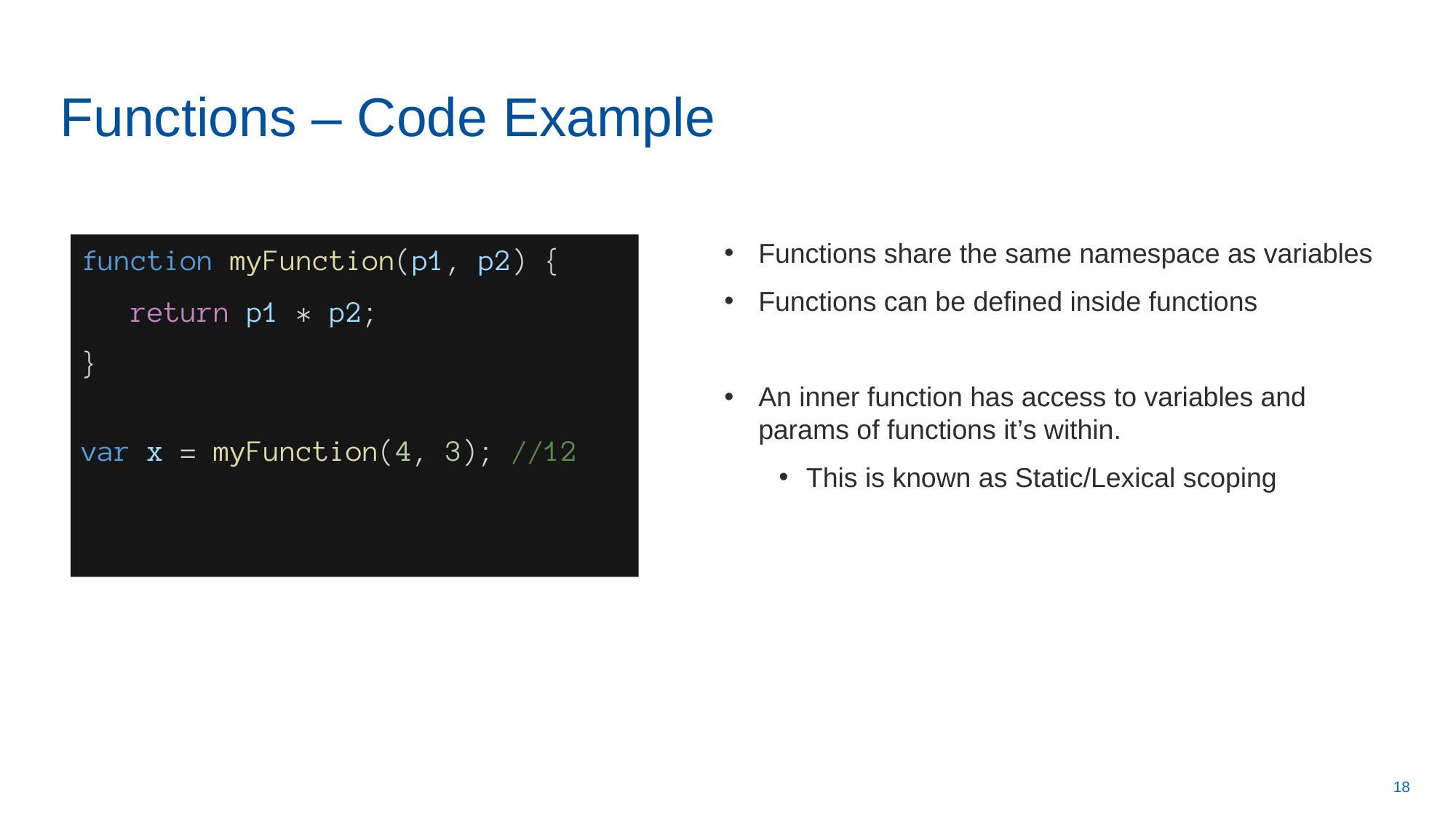

# Functions – Code Example
Functions share the same namespace as variables
Functions can be defined inside functions

An inner function has access to variables and params of functions it’s within.
This is known as Static/Lexical scoping

function myFunction(p1, p2) {
   return p1 * p2;
}
var x = myFunction(4, 3); //12